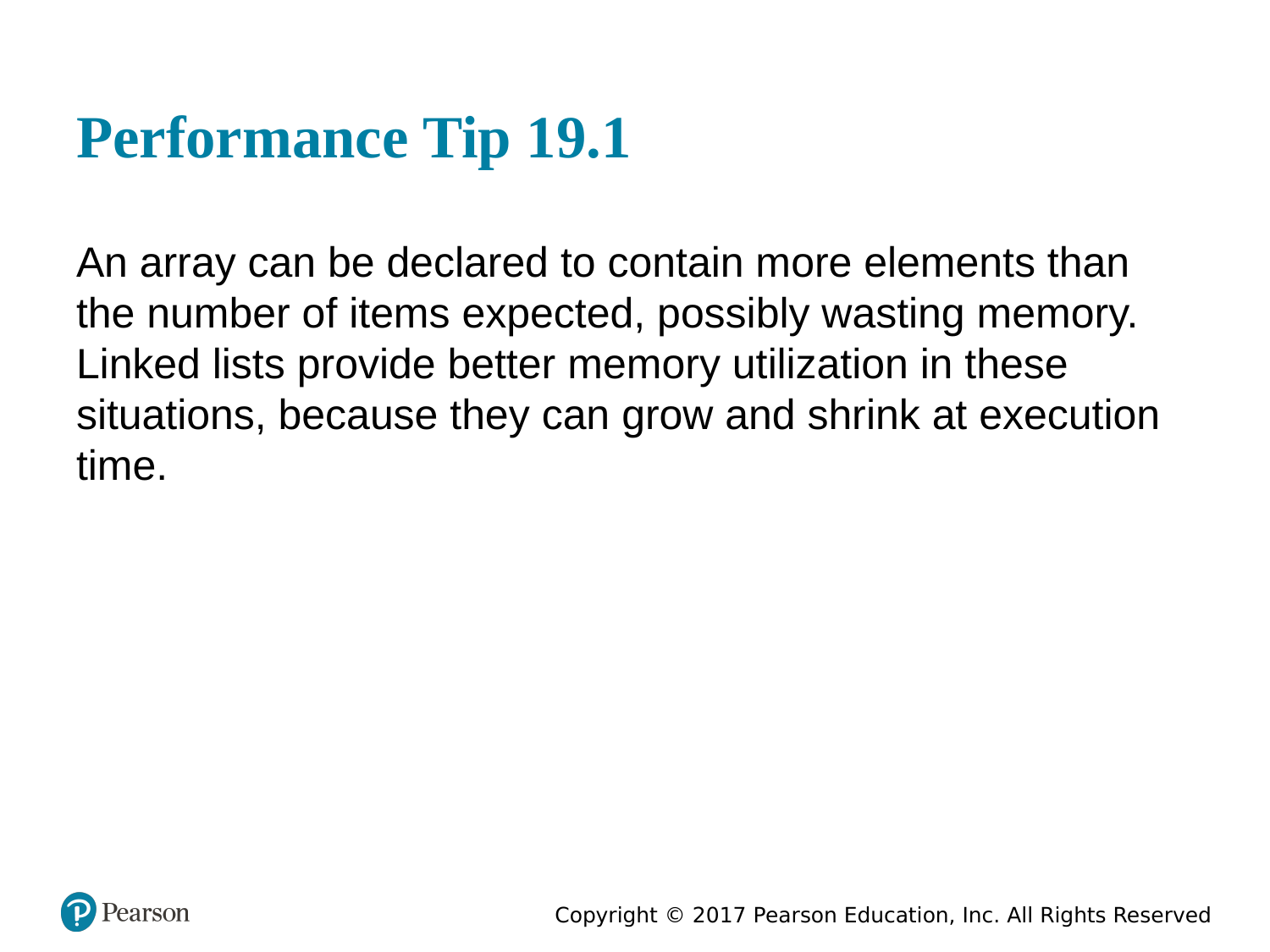

# Performance Tip 19.1
An array can be declared to contain more elements than the number of items expected, possibly wasting memory. Linked lists provide better memory utilization in these situations, because they can grow and shrink at execution time.